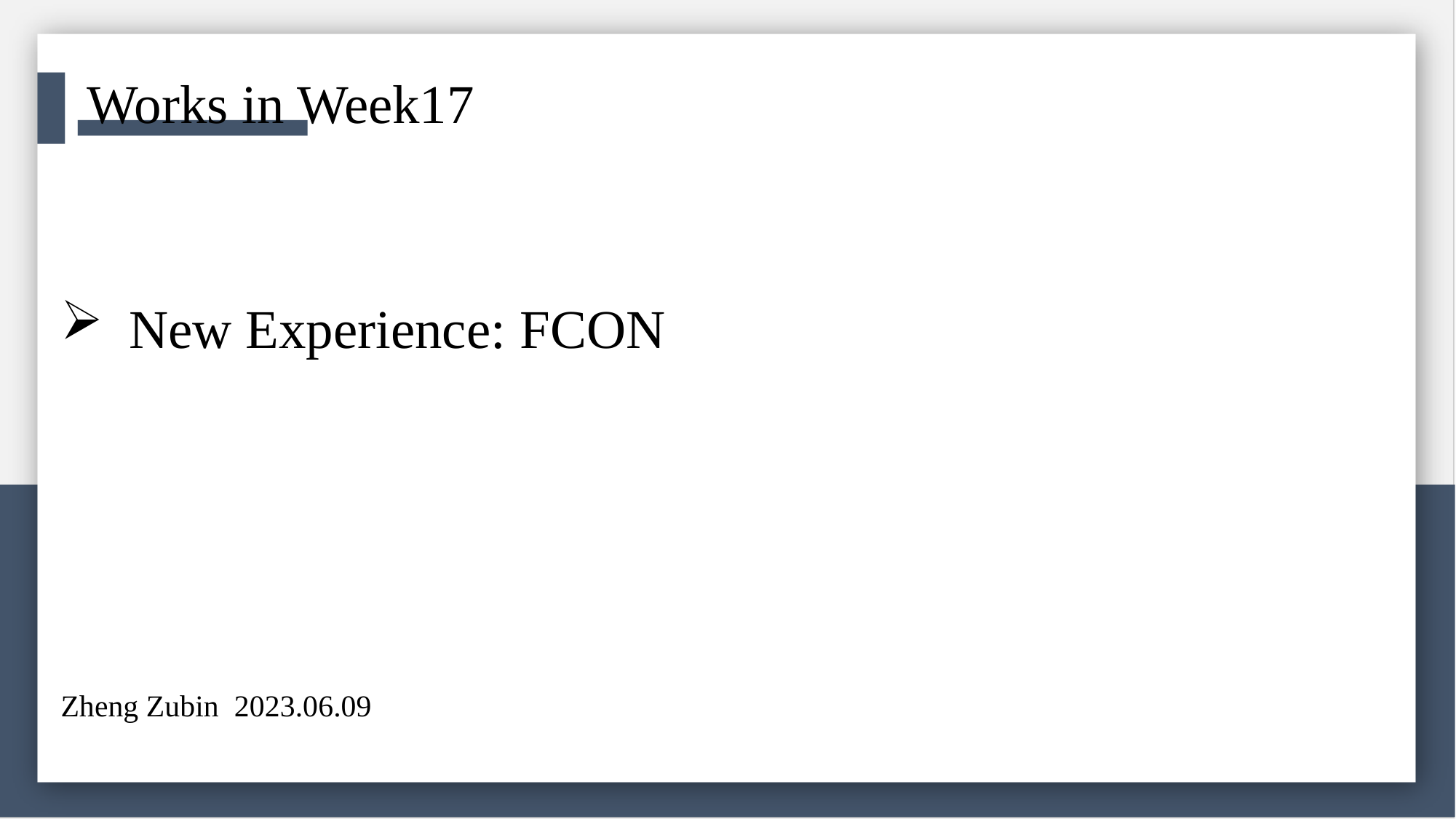

Works in Week17

New Experience: FCON

Zheng Zubin  2023.06.09